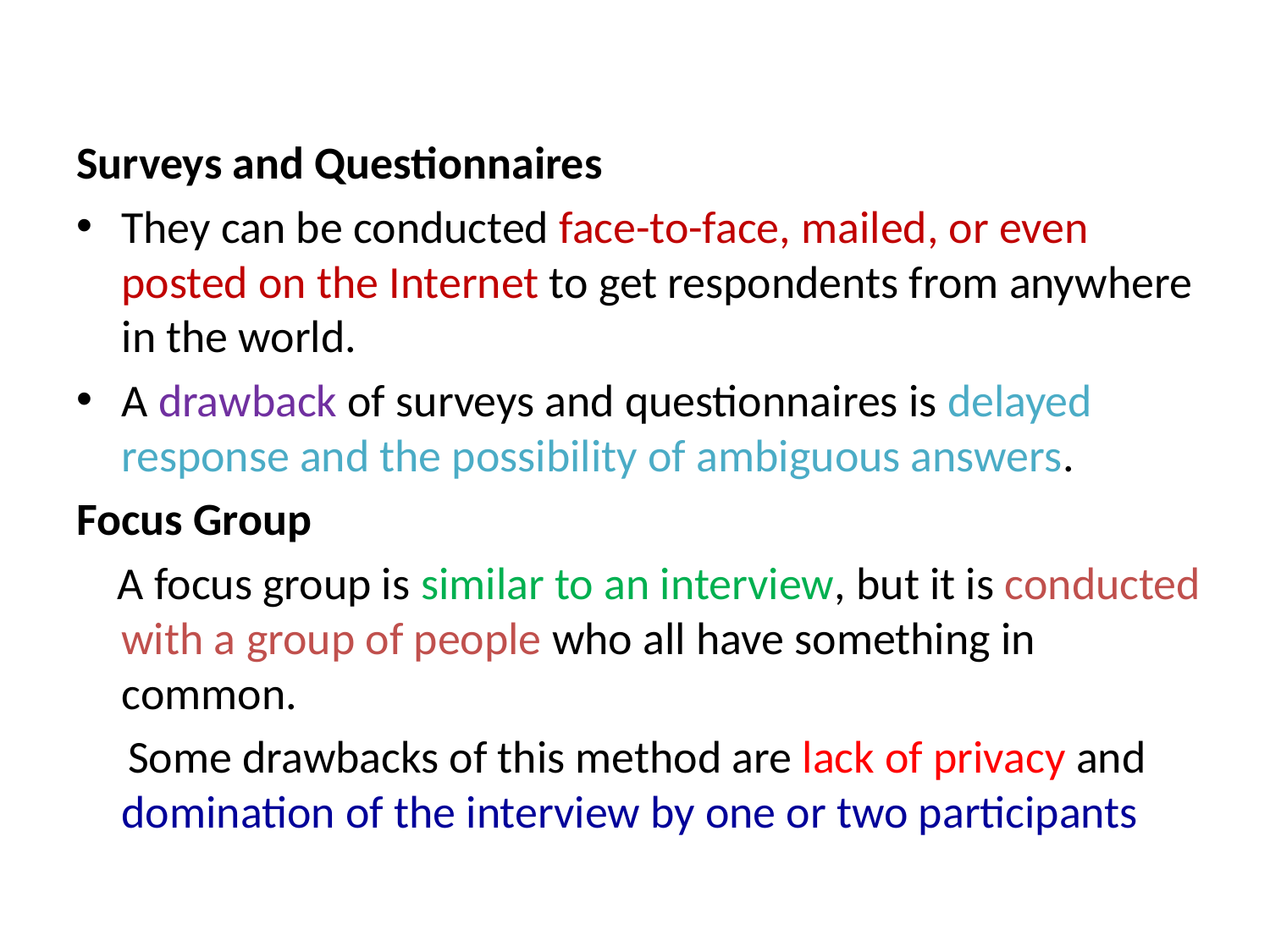

#
Surveys and Questionnaires
They can be conducted face-to-face, mailed, or even posted on the Internet to get respondents from anywhere in the world.
A drawback of surveys and questionnaires is delayed response and the possibility of ambiguous answers.
Focus Group
    A focus group is similar to an interview, but it is conducted with a group of people who all have something in common.
     Some drawbacks of this method are lack of privacy and domination of the interview by one or two participants